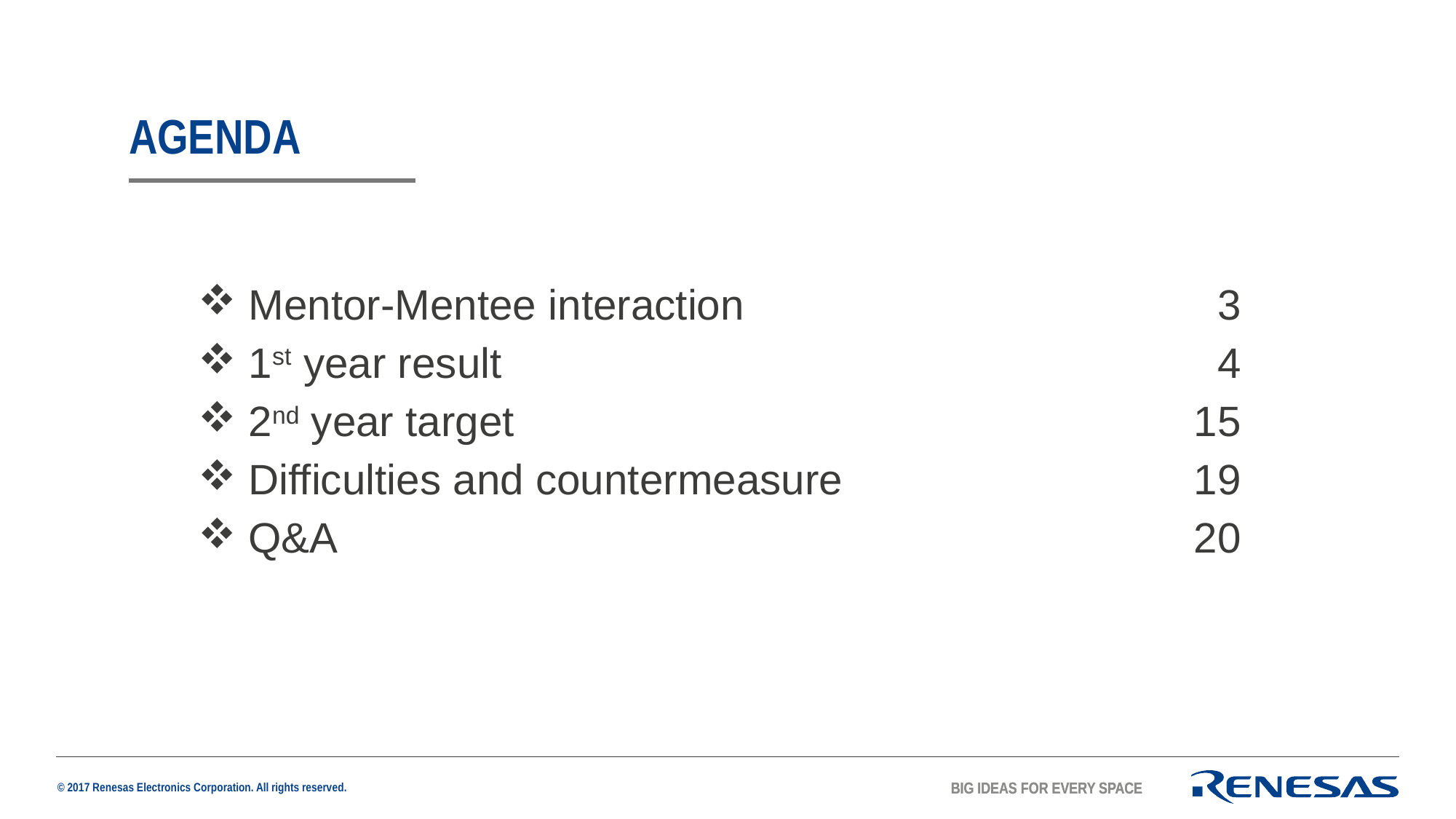

# AGENDA
| Mentor-Mentee interaction | 3 |
| --- | --- |
| 1st year result | 4 |
| 2nd year target | 15 |
| Difficulties and countermeasure | 19 |
| Q&A | 20 |